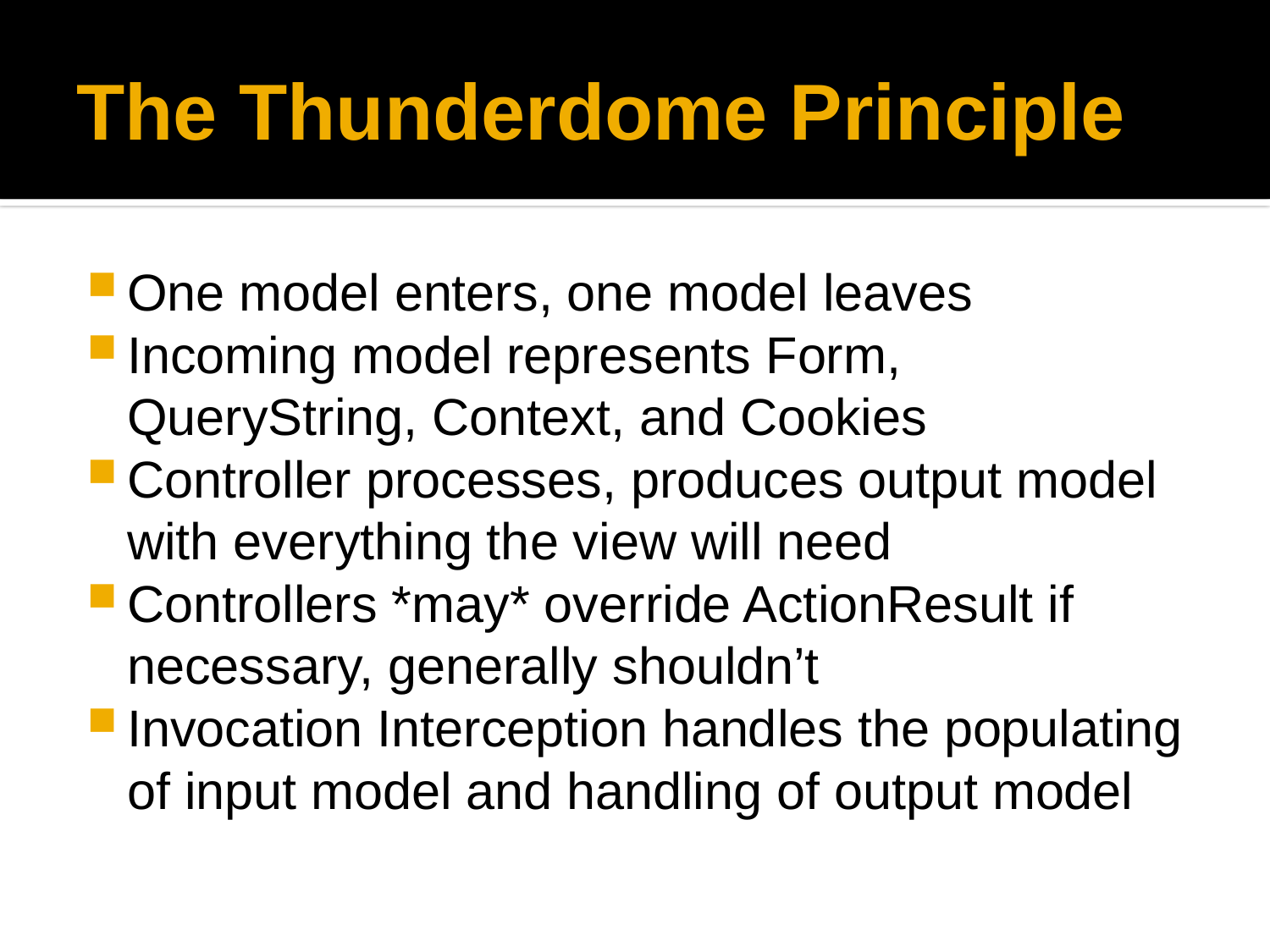

# The Thunderdome Principle
One model enters, one model leaves
Incoming model represents Form, QueryString, Context, and Cookies
Controller processes, produces output model with everything the view will need
Controllers *may* override ActionResult if necessary, generally shouldn’t
Invocation Interception handles the populating of input model and handling of output model